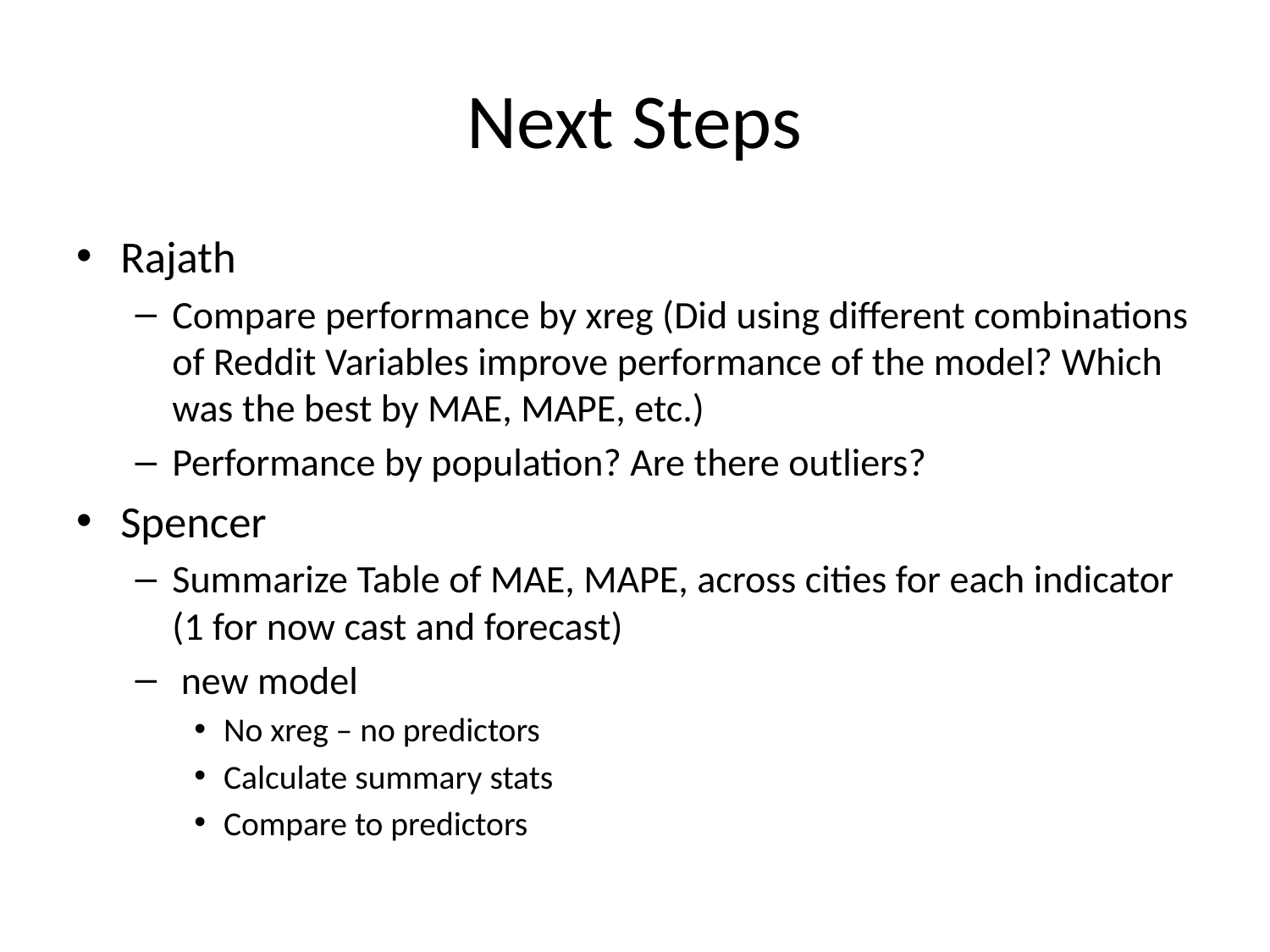

# Next Steps
Rajath
Compare performance by xreg (Did using different combinations of Reddit Variables improve performance of the model? Which was the best by MAE, MAPE, etc.)
Performance by population? Are there outliers?
Spencer
Summarize Table of MAE, MAPE, across cities for each indicator (1 for now cast and forecast)
 new model
No xreg – no predictors
Calculate summary stats
Compare to predictors